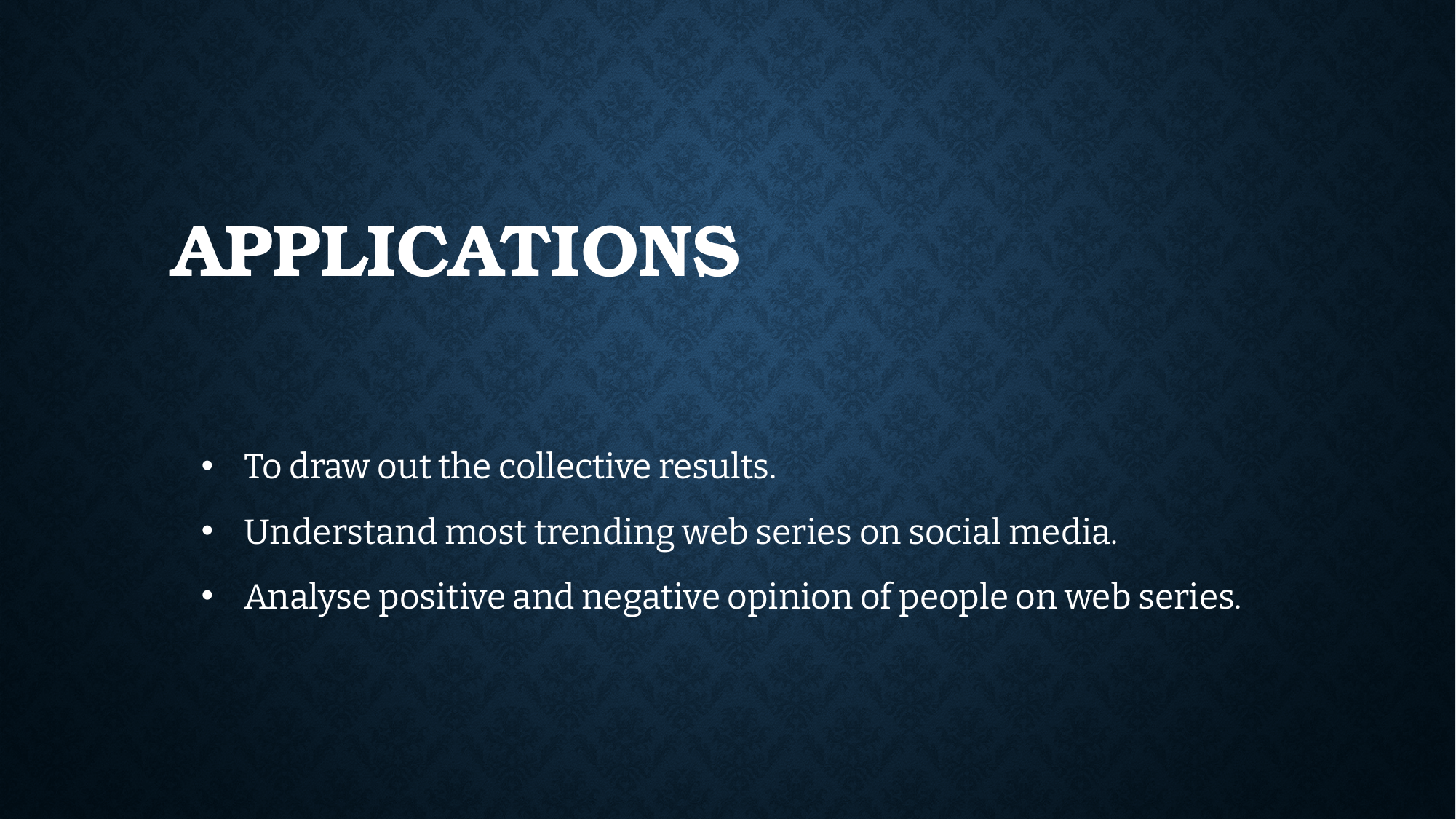

# APPLICATIONS
To draw out the collective results.
Understand most trending web series on social media.
Analyse positive and negative opinion of people on web series.